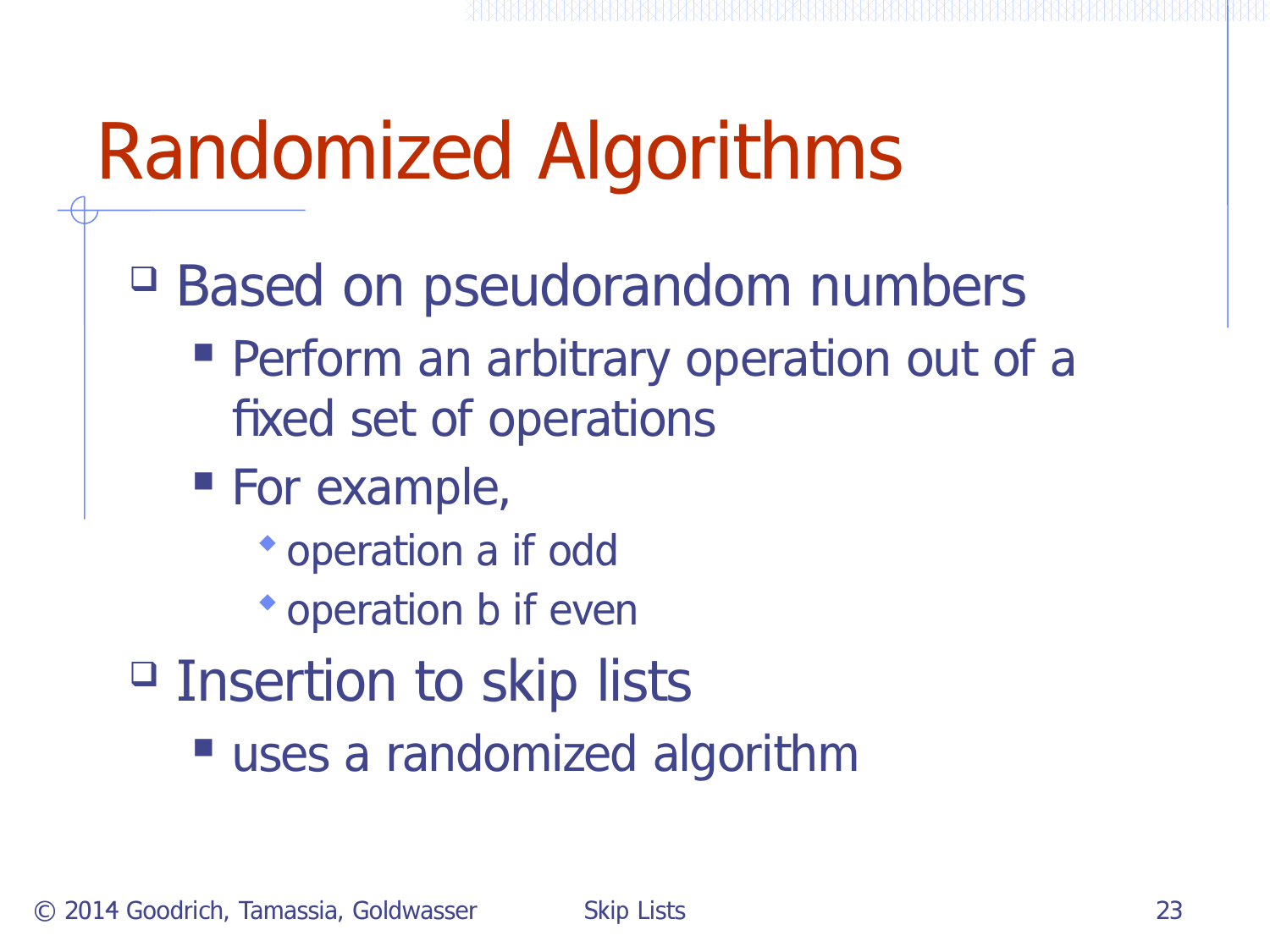

# Randomized Algorithms
Based on pseudorandom numbers
Perform an arbitrary operation out of a fixed set of operations
For example,
operation a if odd
operation b if even
Insertion to skip lists
uses a randomized algorithm
© 2014 Goodrich, Tamassia, Goldwasser
Skip Lists
23